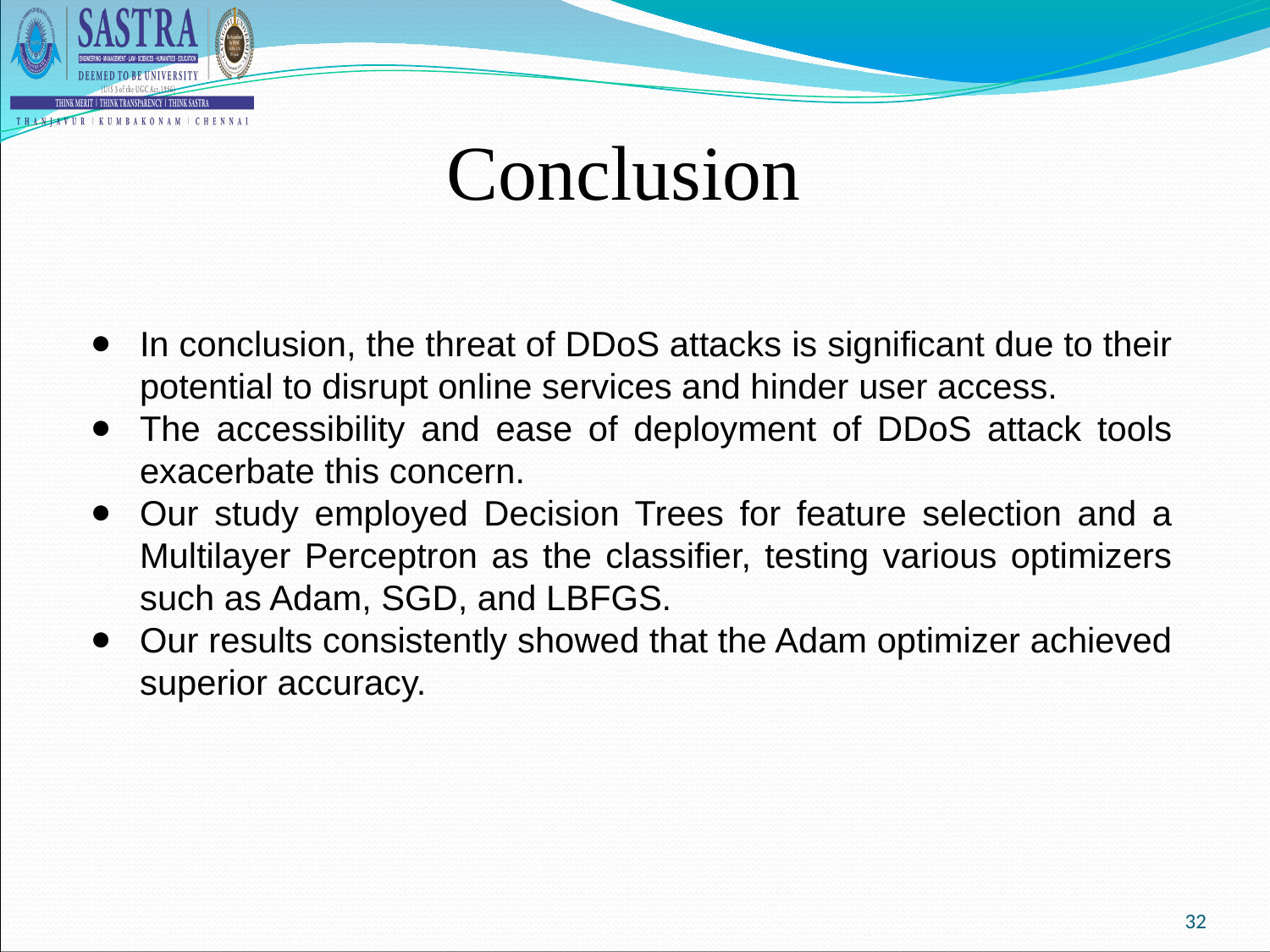

Conclusion

In conclusion, the threat of DDoS attacks is significant due to their potential to disrupt online services and hinder user access.
The accessibility and ease of deployment of DDoS attack tools exacerbate this concern.
Our study employed Decision Trees for feature selection and a Multilayer Perceptron as the classifier, testing various optimizers such as Adam, SGD, and LBFGS.
Our results consistently showed that the Adam optimizer achieved superior accuracy.

32